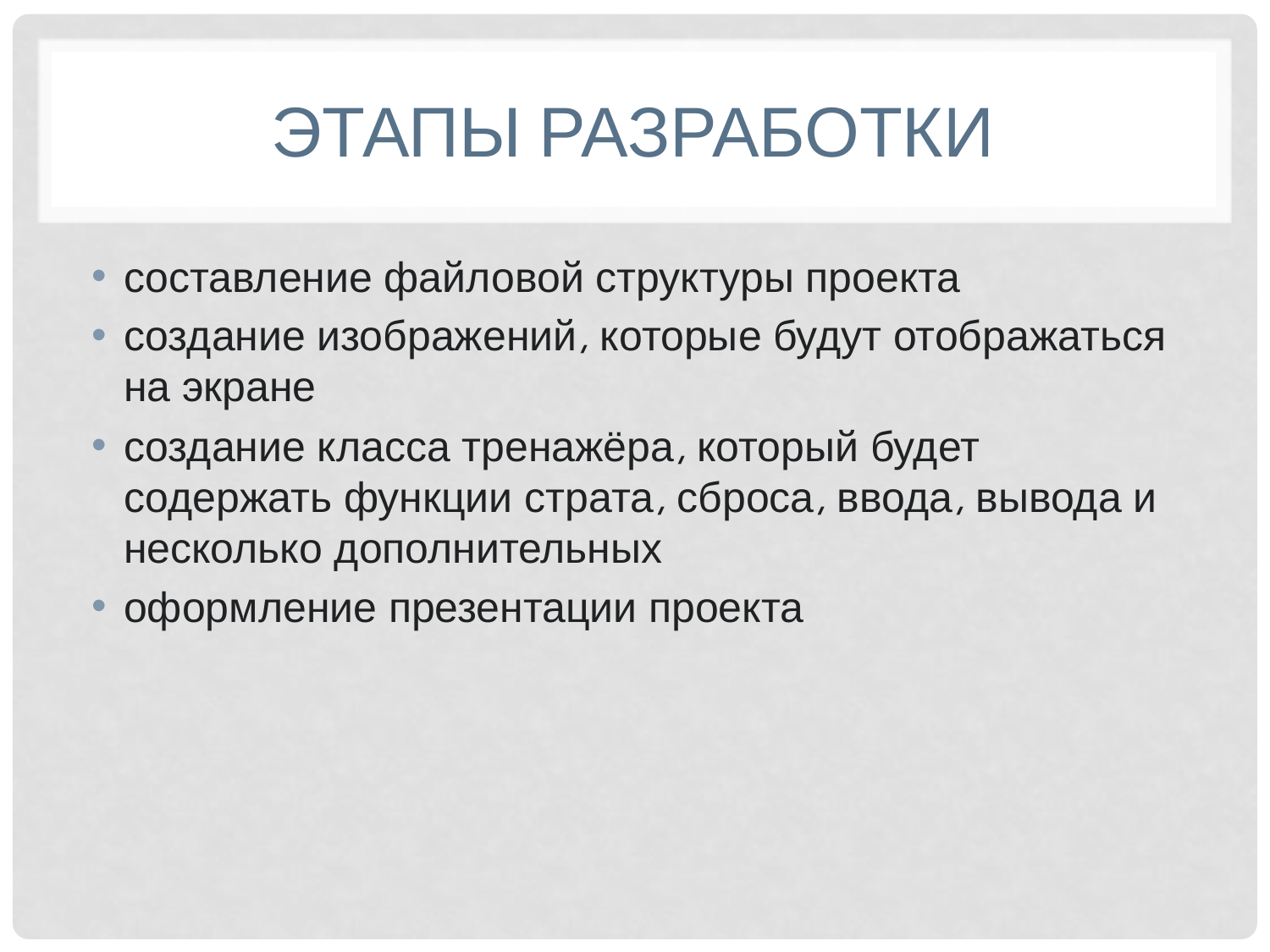

# Этапы разработки
составление файловой структуры проекта
создание изображений, которые будут отображаться на экране
создание класса тренажёра, который будет содержать функции страта, сброса, ввода, вывода и несколько дополнительных
оформление презентации проекта